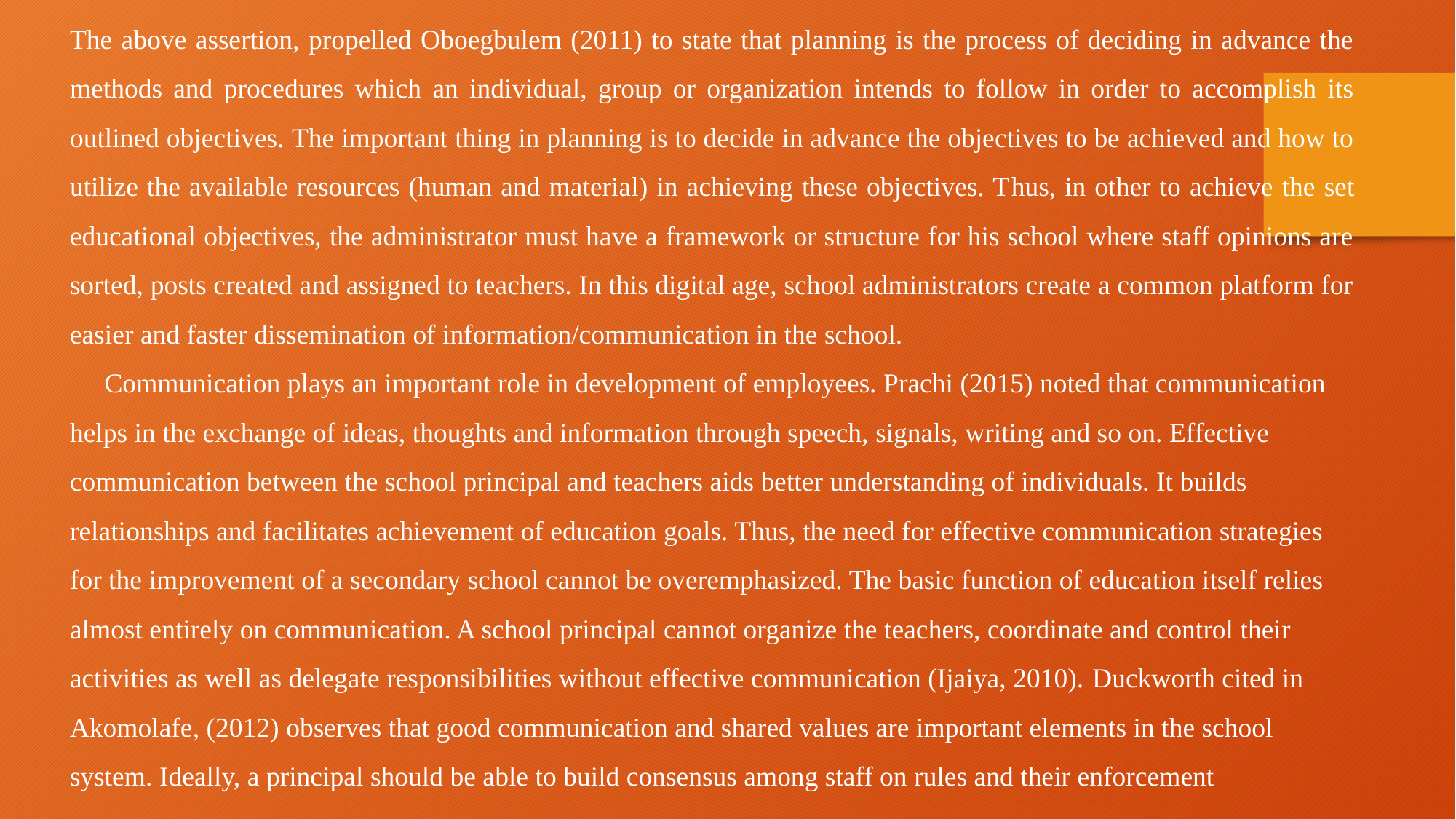

The above assertion, propelled Oboegbulem (2011) to state that planning is the process of deciding in advance the methods and procedures which an individual, group or organization intends to follow in order to accomplish its outlined objectives. The important thing in planning is to decide in advance the objectives to be achieved and how to utilize the available resources (human and material) in achieving these objectives. Thus, in other to achieve the set educational objectives, the administrator must have a framework or structure for his school where staff opinions are sorted, posts created and assigned to teachers. In this digital age, school administrators create a common platform for easier and faster dissemination of information/communication in the school.
     Communication plays an important role in development of employees. Prachi (2015) noted that communication helps in the exchange of ideas, thoughts and information through speech, signals, writing and so on. Effective communication between the school principal and teachers aids better understanding of individuals. It builds relationships and facilitates achievement of education goals. Thus, the need for effective communication strategies for the improvement of a secondary school cannot be overemphasized. The basic function of education itself relies almost entirely on communication. A school principal cannot organize the teachers, coordinate and control their activities as well as delegate responsibilities without effective communication (Ijaiya, 2010). Duckworth cited in Akomolafe, (2012) observes that good communication and shared values are important elements in the school system. Ideally, a principal should be able to build consensus among staff on rules and their enforcement